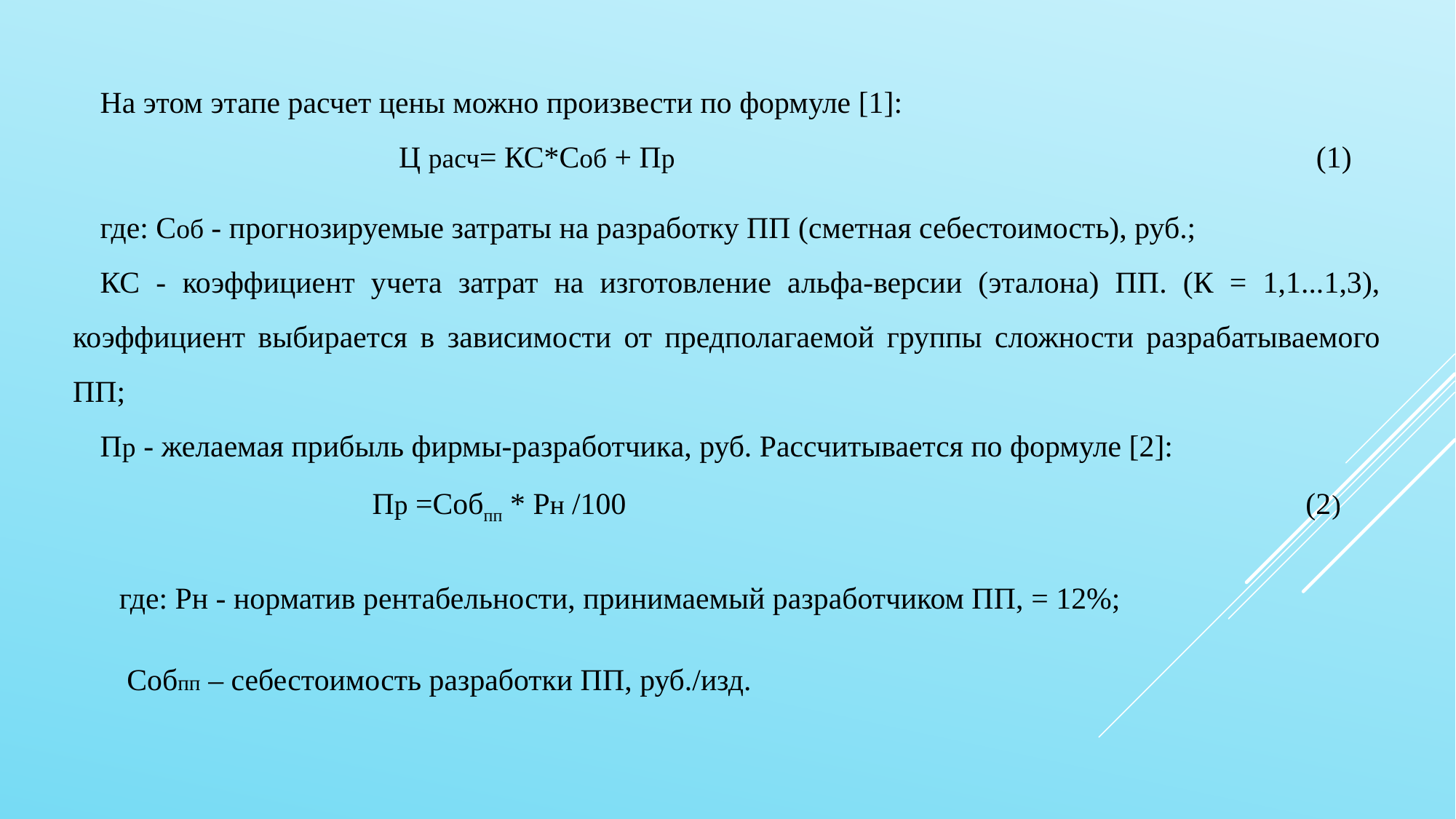

На этом этапе расчет цены можно произвести по формуле [1]:
Ц расч= КС*Соб + Пр                                                                                    (1)
где: Соб - прогнозируемые затраты на разработку ПП (сметная себестоимость), руб.;
КС - коэффициент учета затрат на изготовление альфа-версии (эталона) ПП. (К = 1,1...1,3), коэффициент выбирается в зависимости от предполагаемой группы сложности разрабатываемого ПП;
Пр - желаемая прибыль фирмы-разработчика, руб. Рассчитывается по формуле [2]:
Пр =Собпп * Рн /100                                                                                         (2)
где: Pн - норматив рентабельности, принимаемый разработчиком ПП, = 12%;
 Собпп – себестоимость разработки ПП, руб./изд.